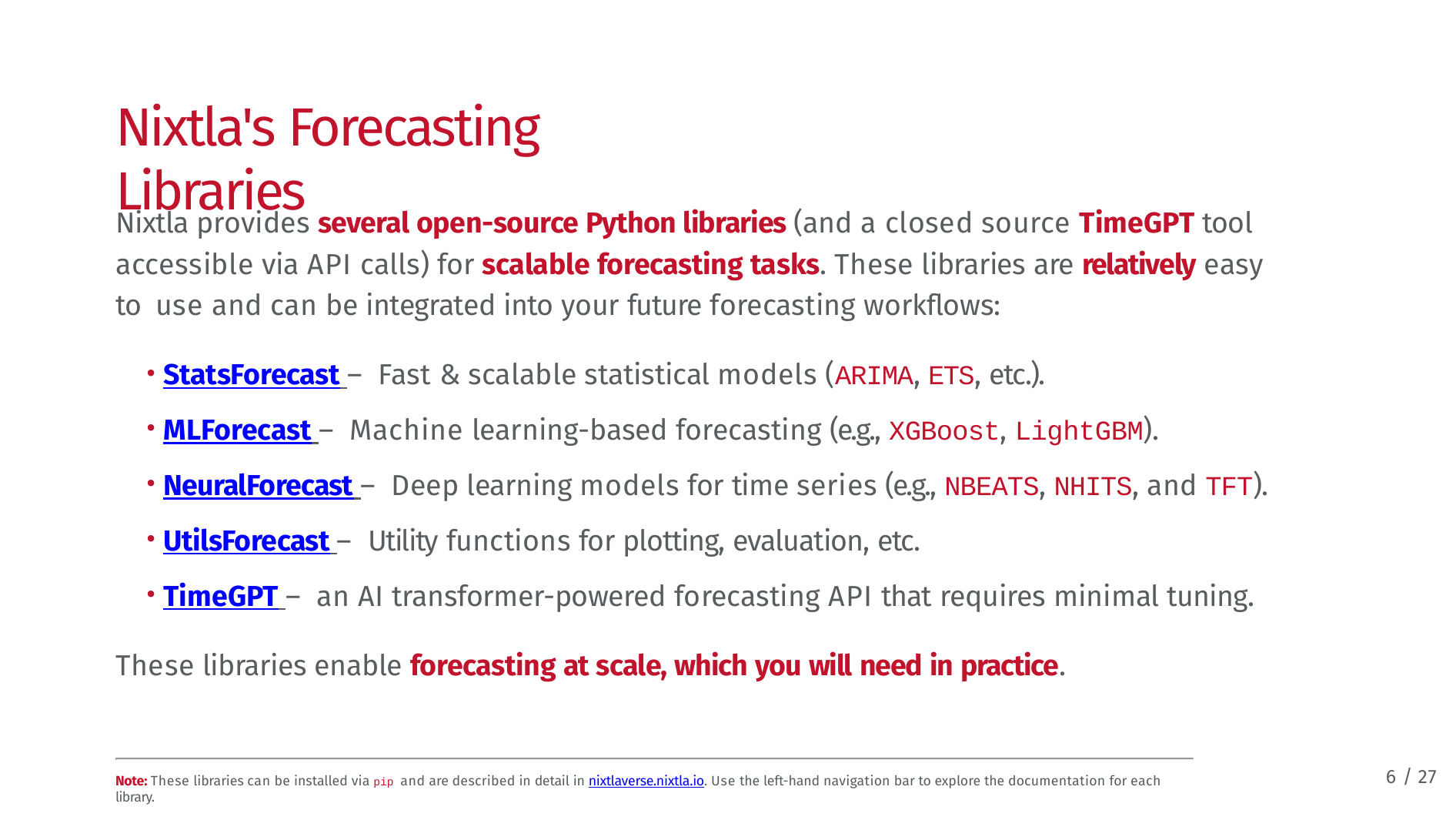

# Nixtla's Forecasting Libraries
Nixtla provides several open-source Python libraries (and a closed source TimeGPT tool  accessible via API calls) for scalable forecasting tasks. These libraries are relatively easy to  use and can be integrated into your future forecasting workflows:

StatsForecast – Fast & scalable statistical models (ARIMA, ETS, etc.).
MLForecast – Machine learning-based forecasting (e.g., XGBoost, LightGBM).
NeuralForecast – Deep learning models for time series (e.g., NBEATS, NHITS, and TFT).
UtilsForecast – Utility functions for plotting, evaluation, etc.
TimeGPT – an AI transformer-powered forecasting API that requires minimal tuning.

These libraries enable forecasting at scale, which you will need in practice.

6 / 27
Note: These libraries can be installed via pip and are described in detail in nixtlaverse.nixtla.io. Use the left-hand navigation bar to explore the documentation for each library.